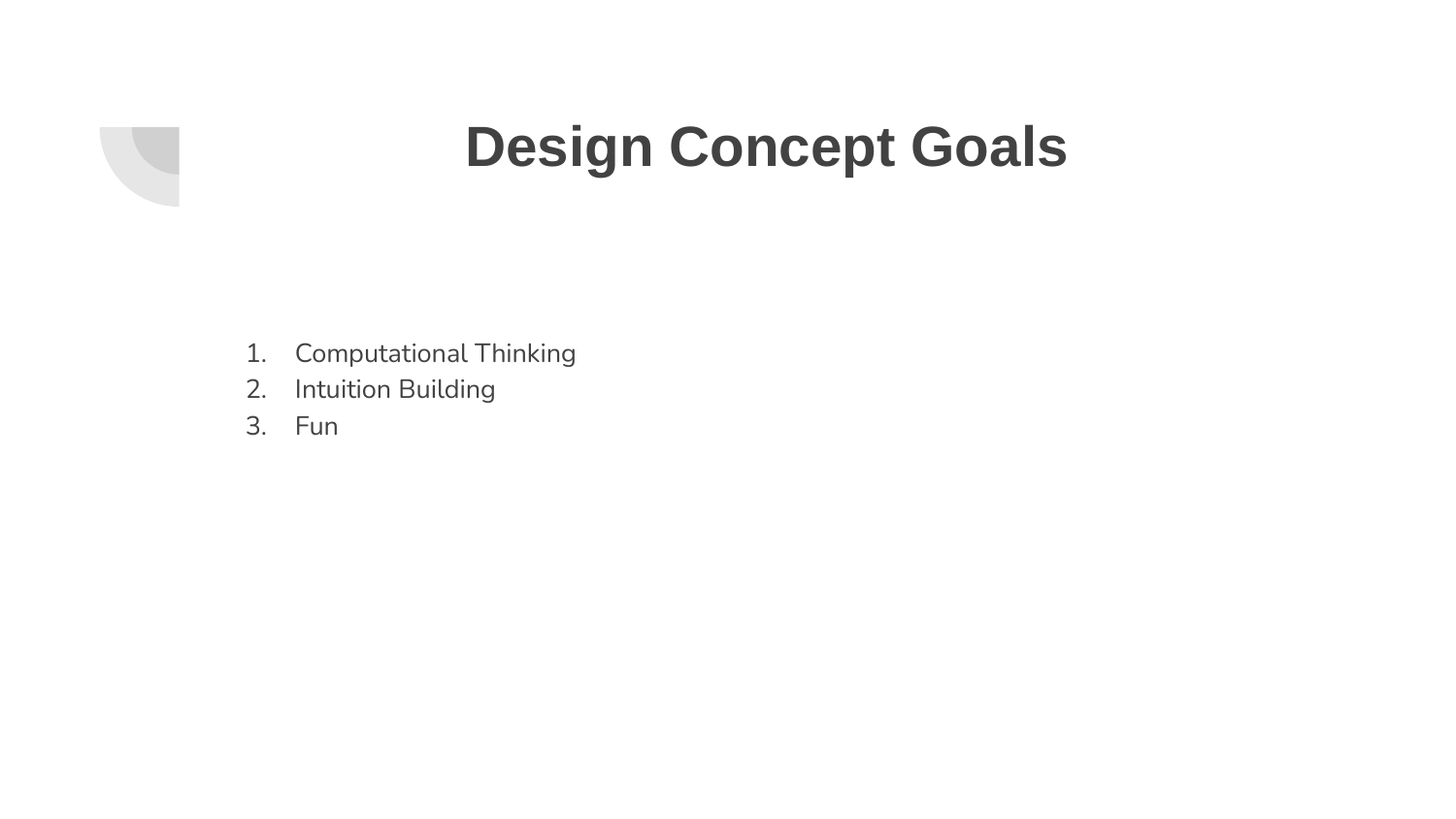

# Design Concept Goals
Computational Thinking
Intuition Building
Fun